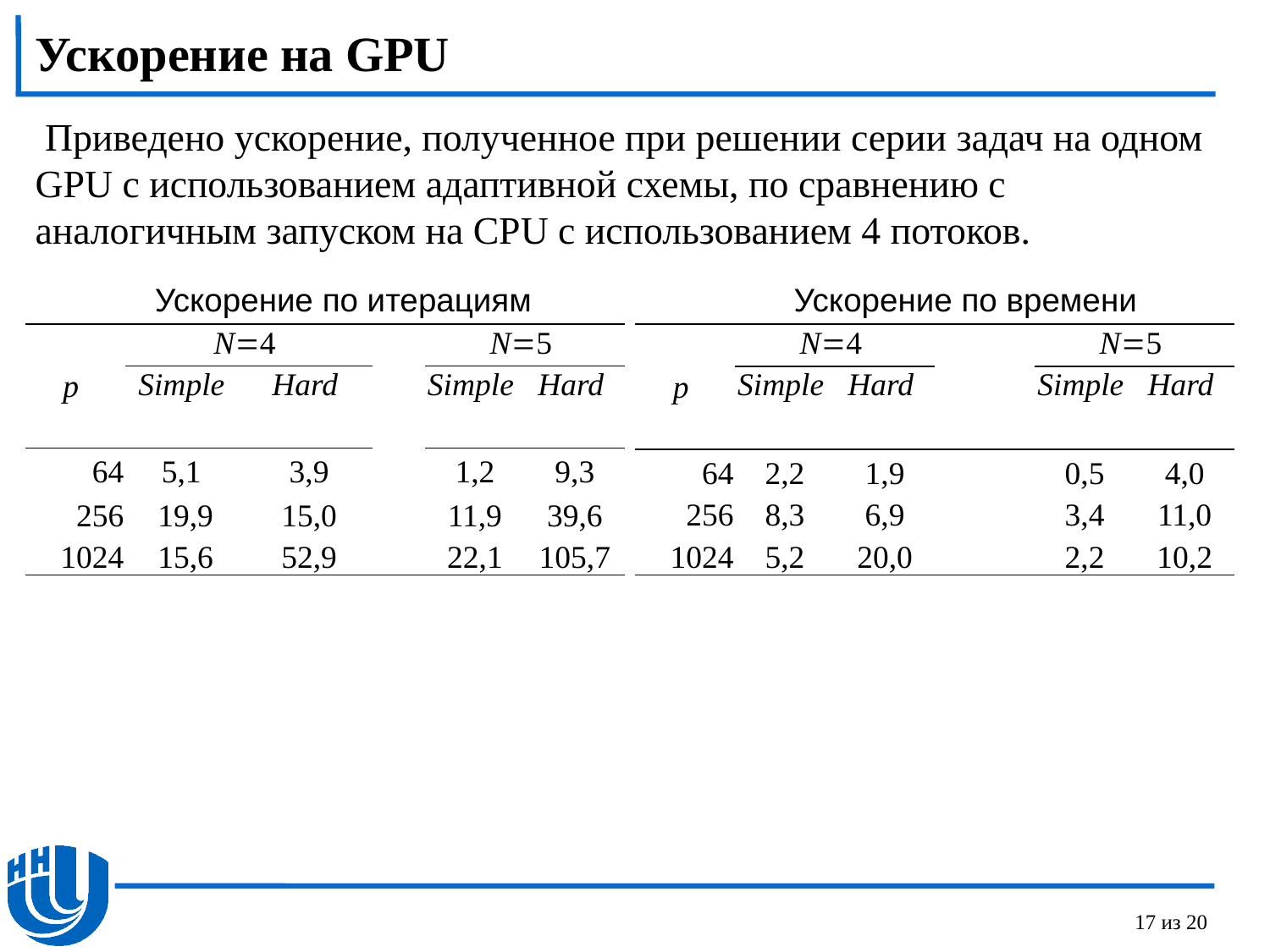

# Ускорение на GPU
	 Приведено ускорение, полученное при решении серии задач на одном GPU с использованием адаптивной схемы, по сравнению с аналогичным запуском на CPU с использованием 4 потоков.
Ускорение по итерациям
Ускорение по времени

| p | N=4 |  |  | N=5 |  |
| --- | --- | --- | --- | --- | --- |
|  | Simple | Hard |  | Simple | Hard |
| 64 | 5,1 | 3,9 |  | 1,2 | 9,3 |
| 256 | 19,9 | 15,0 |  | 11,9 | 39,6 |
| 1024 | 15,6 | 52,9 |  | 22,1 | 105,7 |
| p | N=4 |  |  | N=5 |  |
| --- | --- | --- | --- | --- | --- |
|  | Simple | Hard |  | Simple | Hard |
| 64 | 2,2 | 1,9 |  | 0,5 | 4,0 |
| 256 | 8,3 | 6,9 |  | 3,4 | 11,0 |
| 1024 | 5,2 | 20,0 |  | 2,2 | 10,2 |